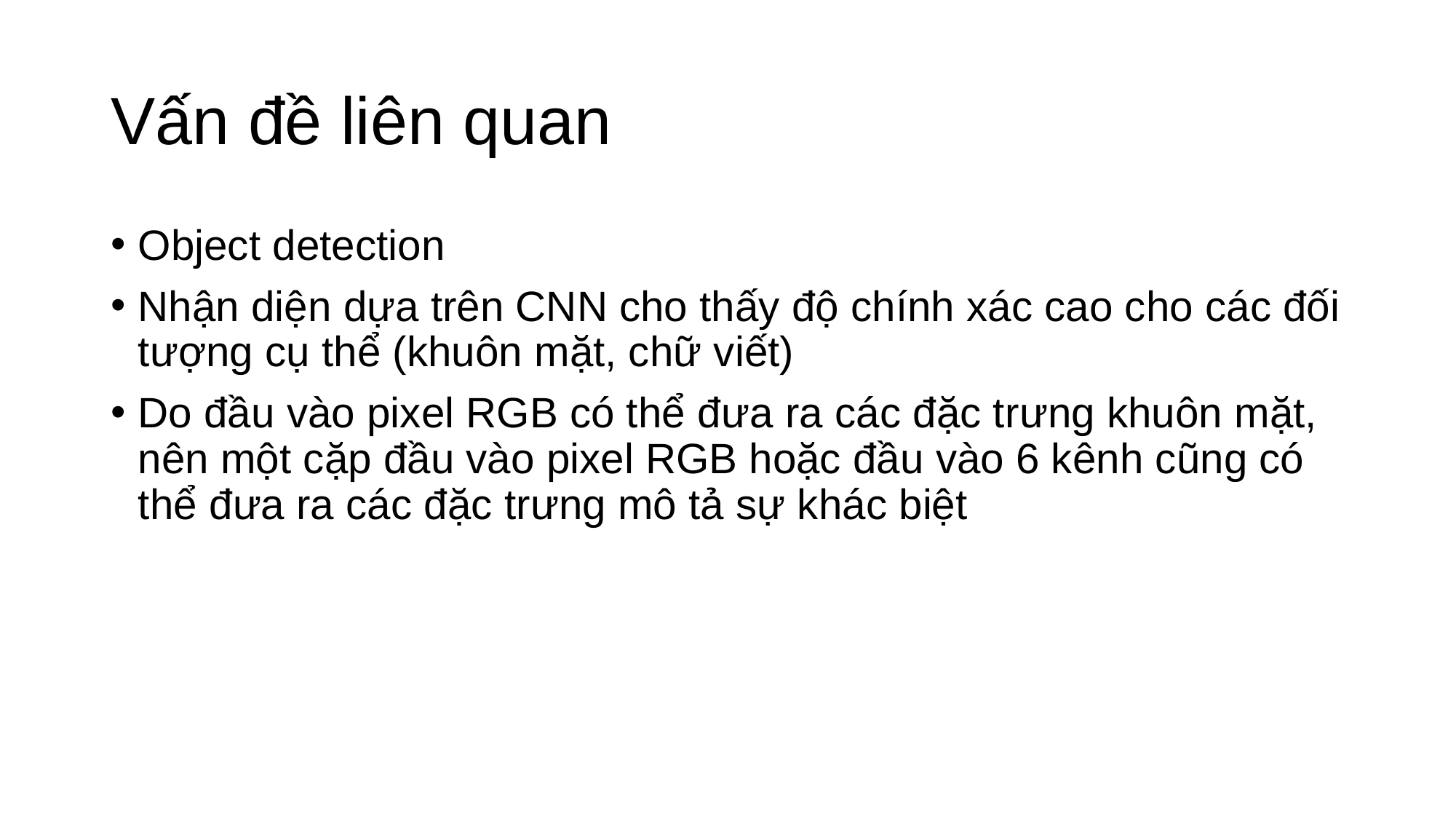

# Vấn đề liên quan
Object detection
Nhận diện dựa trên CNN cho thấy độ chính xác cao cho các đối tượng cụ thể (khuôn mặt, chữ viết)
Do đầu vào pixel RGB có thể đưa ra các đặc trưng khuôn mặt, nên một cặp đầu vào pixel RGB hoặc đầu vào 6 kênh cũng có thể đưa ra các đặc trưng mô tả sự khác biệt